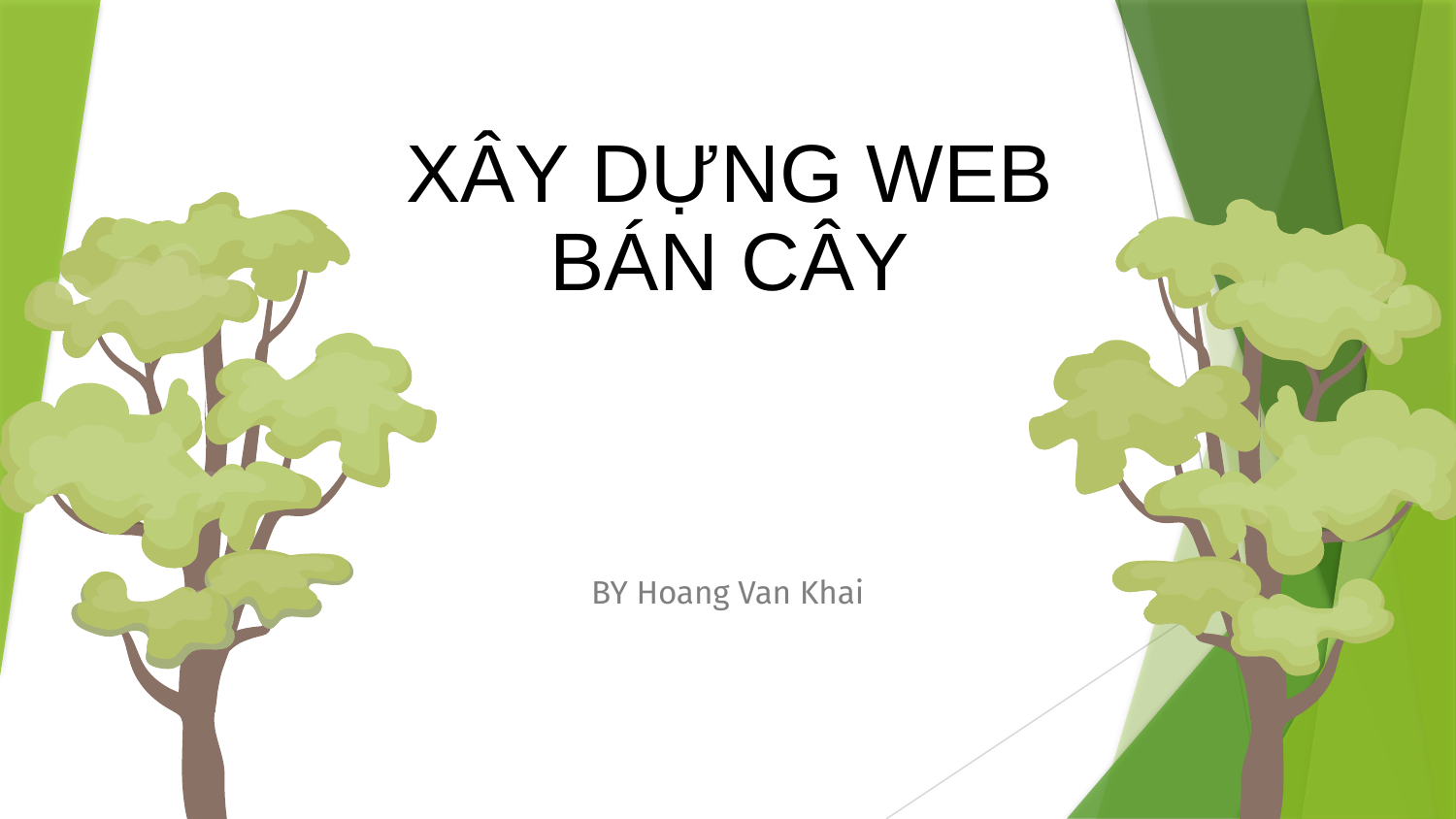

# XÂY DỰNG WEB BÁN CÂY

BY Hoang Van Khai